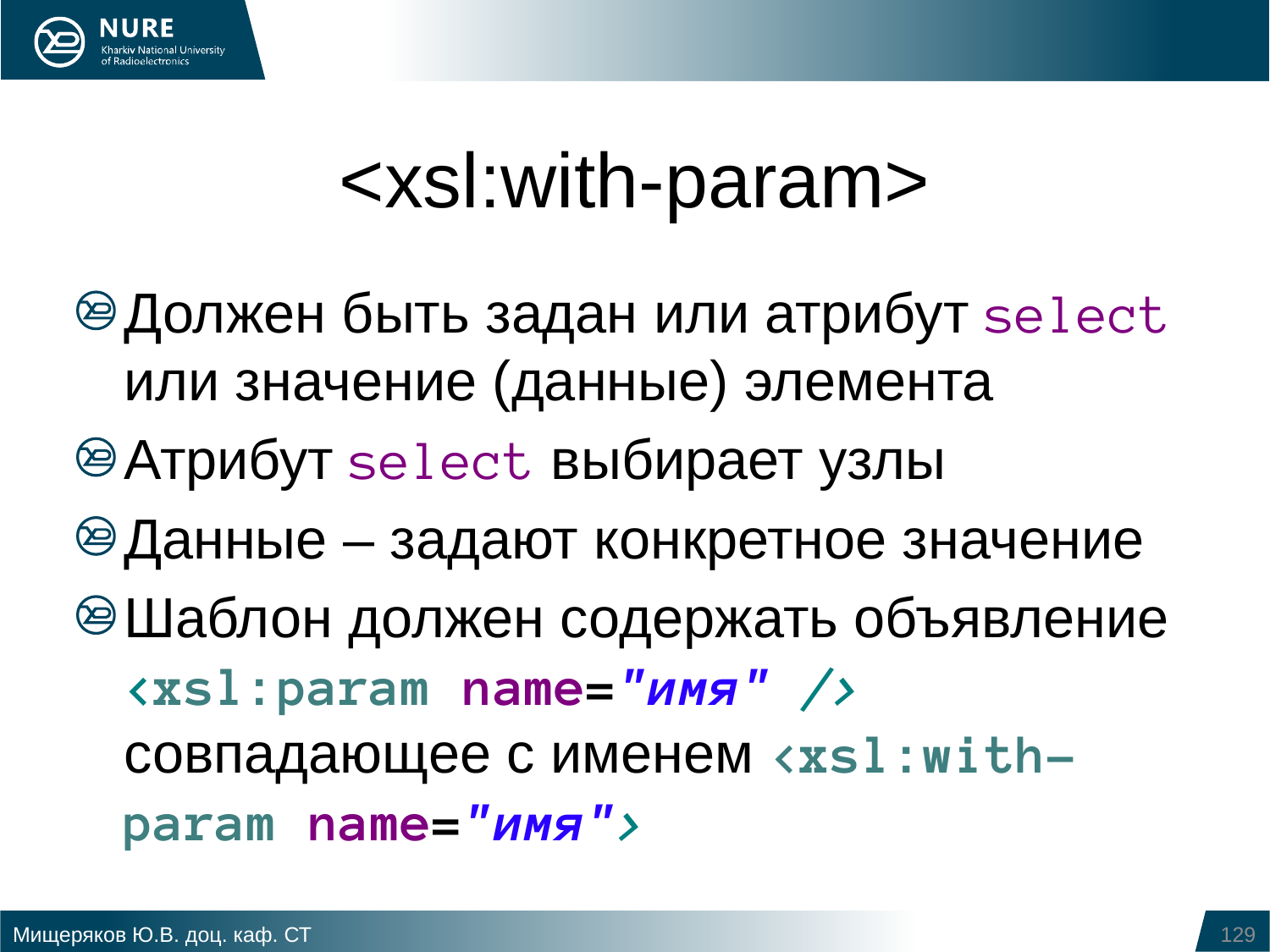

# <xsl:with-param>
Должен быть задан или атрибут select или значение (данные) элемента
Атрибут select выбирает узлы
Данные – задают конкретное значение
Шаблон должен содержать объявление <xsl:param name="имя" /> совпадающее с именем <xsl:with-param name="имя">
Мищеряков Ю.В. доц. каф. СТ
129